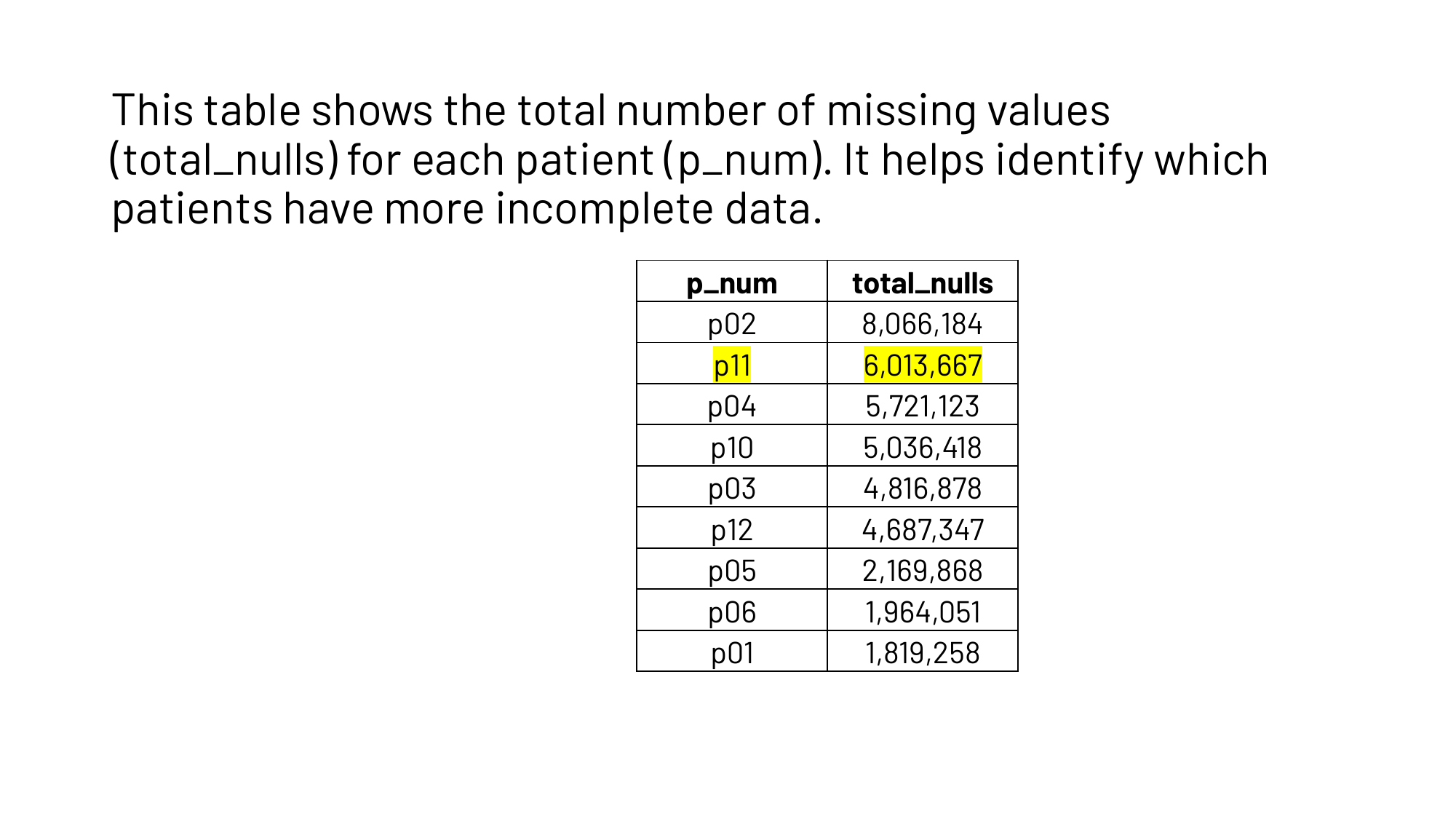

# This table shows the total number of missing values (total_nulls) for each patient (p_num). It helps identify which patients have more incomplete data.
| p\_num | total\_nulls |
| --- | --- |
| p02 | 8,066,184 |
| p11 | 6,013,667 |
| p04 | 5,721,123 |
| p10 | 5,036,418 |
| p03 | 4,816,878 |
| p12 | 4,687,347 |
| p05 | 2,169,868 |
| p06 | 1,964,051 |
| p01 | 1,819,258 |